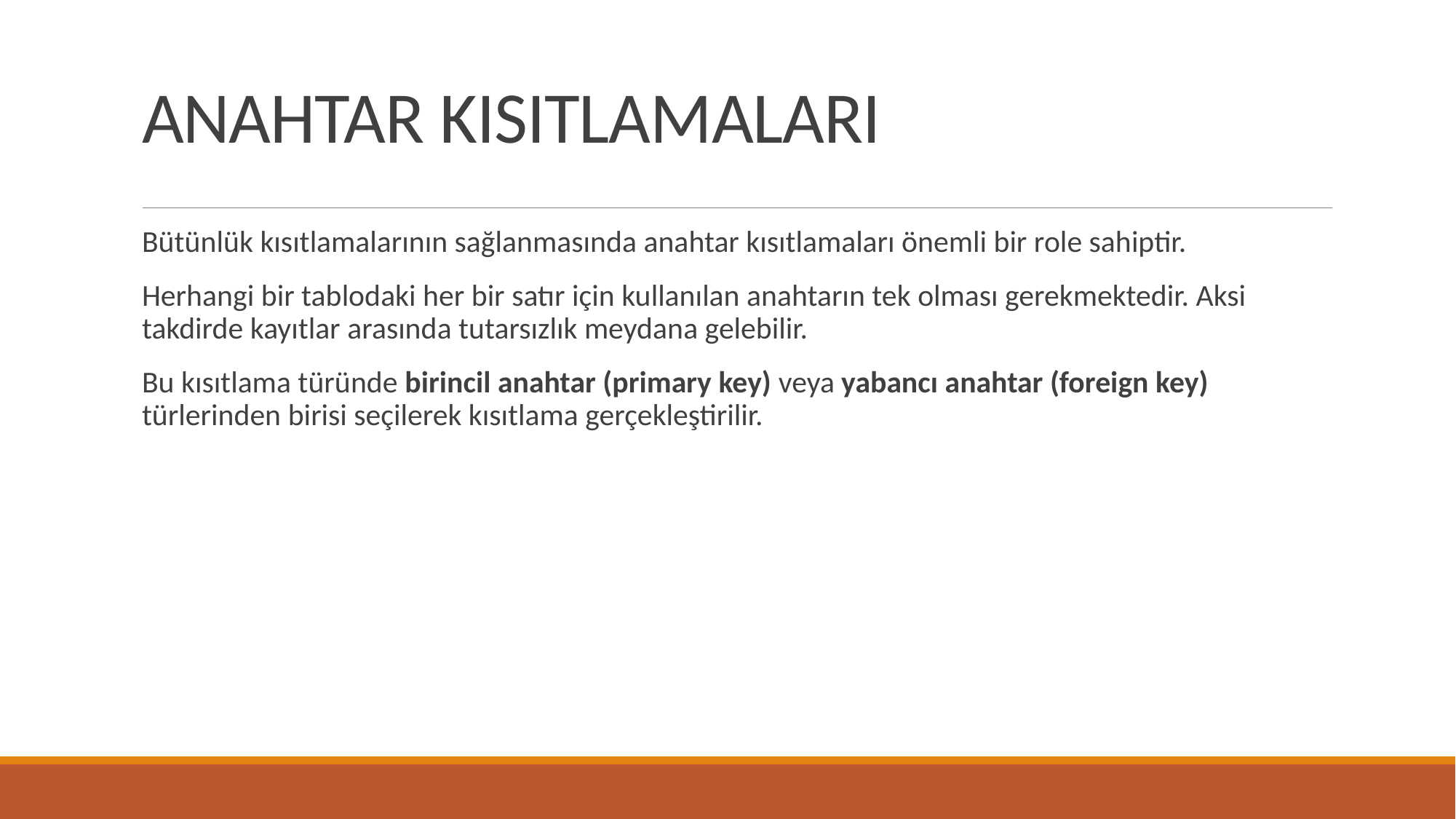

# ANAHTAR KISITLAMALARI
Bütünlük kısıtlamalarının sağlanmasında anahtar kısıtlamaları önemli bir role sahiptir.
Herhangi bir tablodaki her bir satır için kullanılan anahtarın tek olması gerekmektedir. Aksi takdirde kayıtlar arasında tutarsızlık meydana gelebilir.
Bu kısıtlama türünde birincil anahtar (primary key) veya yabancı anahtar (foreign key) türlerinden birisi seçilerek kısıtlama gerçekleştirilir.